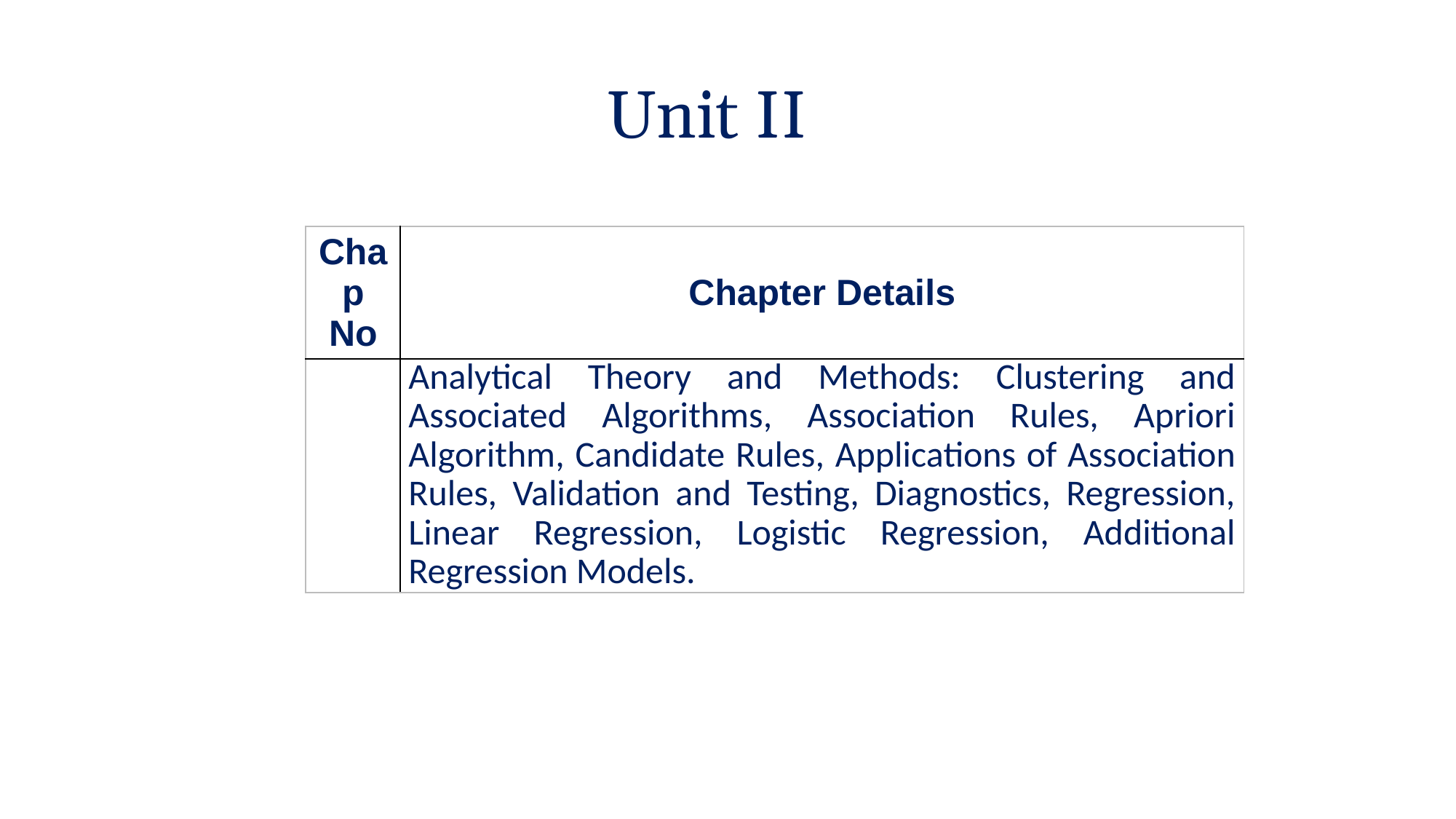

# Unit II
| Chap No | Chapter Details |
| --- | --- |
|  | Analytical Theory and Methods: Clustering and Associated Algorithms, Association Rules, Apriori Algorithm, Candidate Rules, Applications of Association Rules, Validation and Testing, Diagnostics, Regression, Linear Regression, Logistic Regression, Additional Regression Models. |